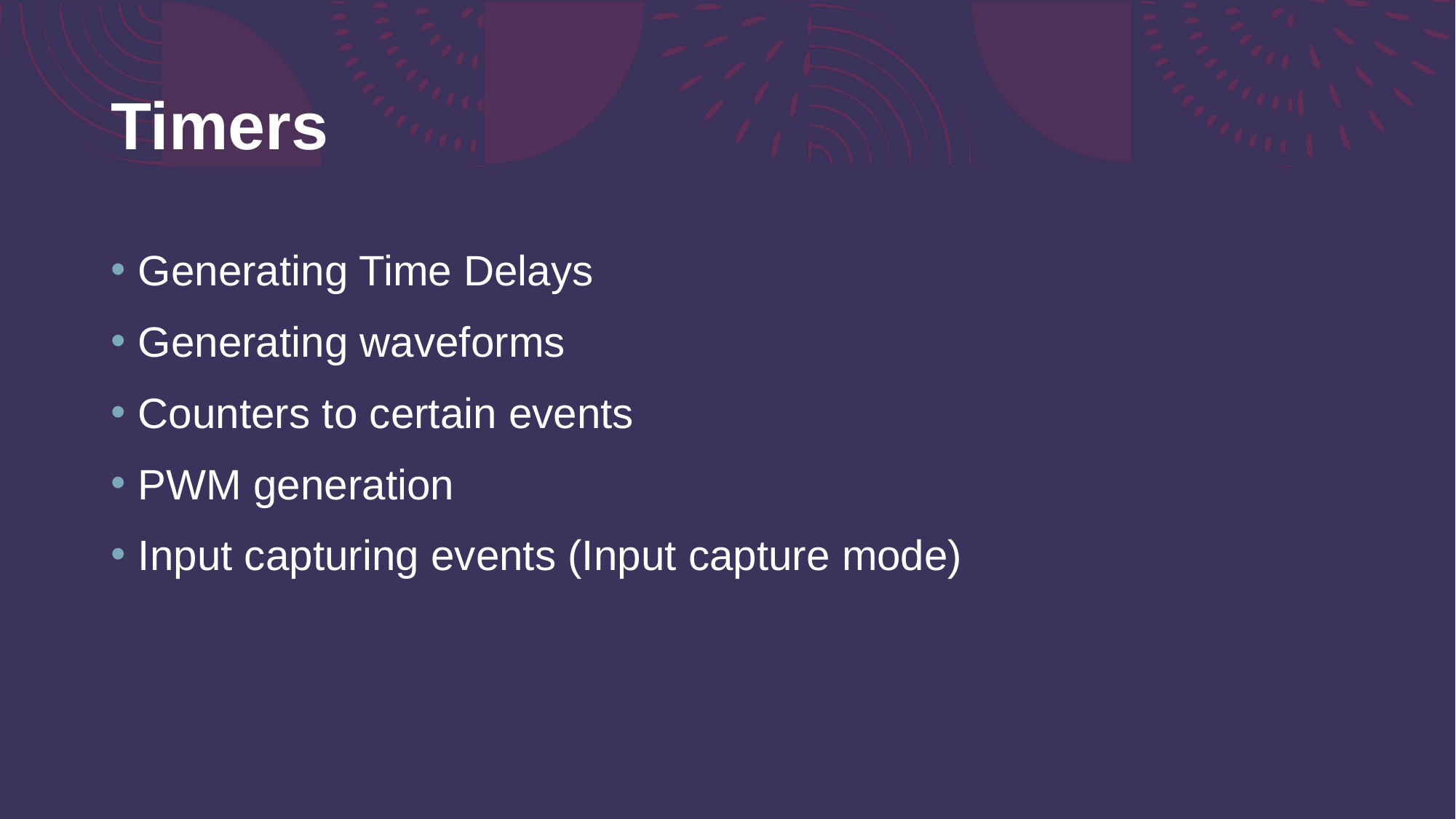

# Timers
Generating Time Delays
Generating waveforms
Counters to certain events
PWM generation
Input capturing events (Input capture mode)